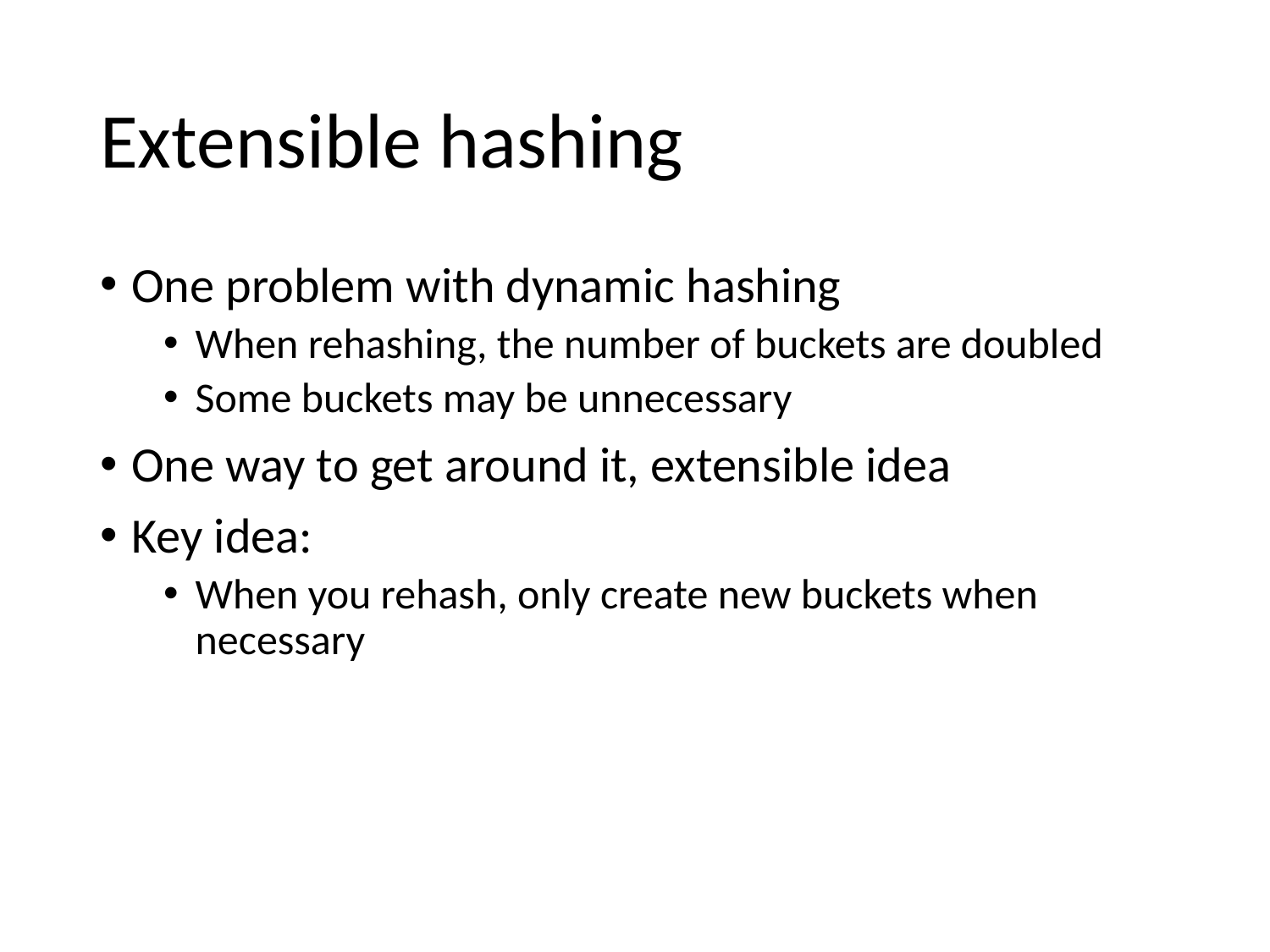

# Extensible hashing
One problem with dynamic hashing
When rehashing, the number of buckets are doubled
Some buckets may be unnecessary
One way to get around it, extensible idea
Key idea:
When you rehash, only create new buckets when necessary